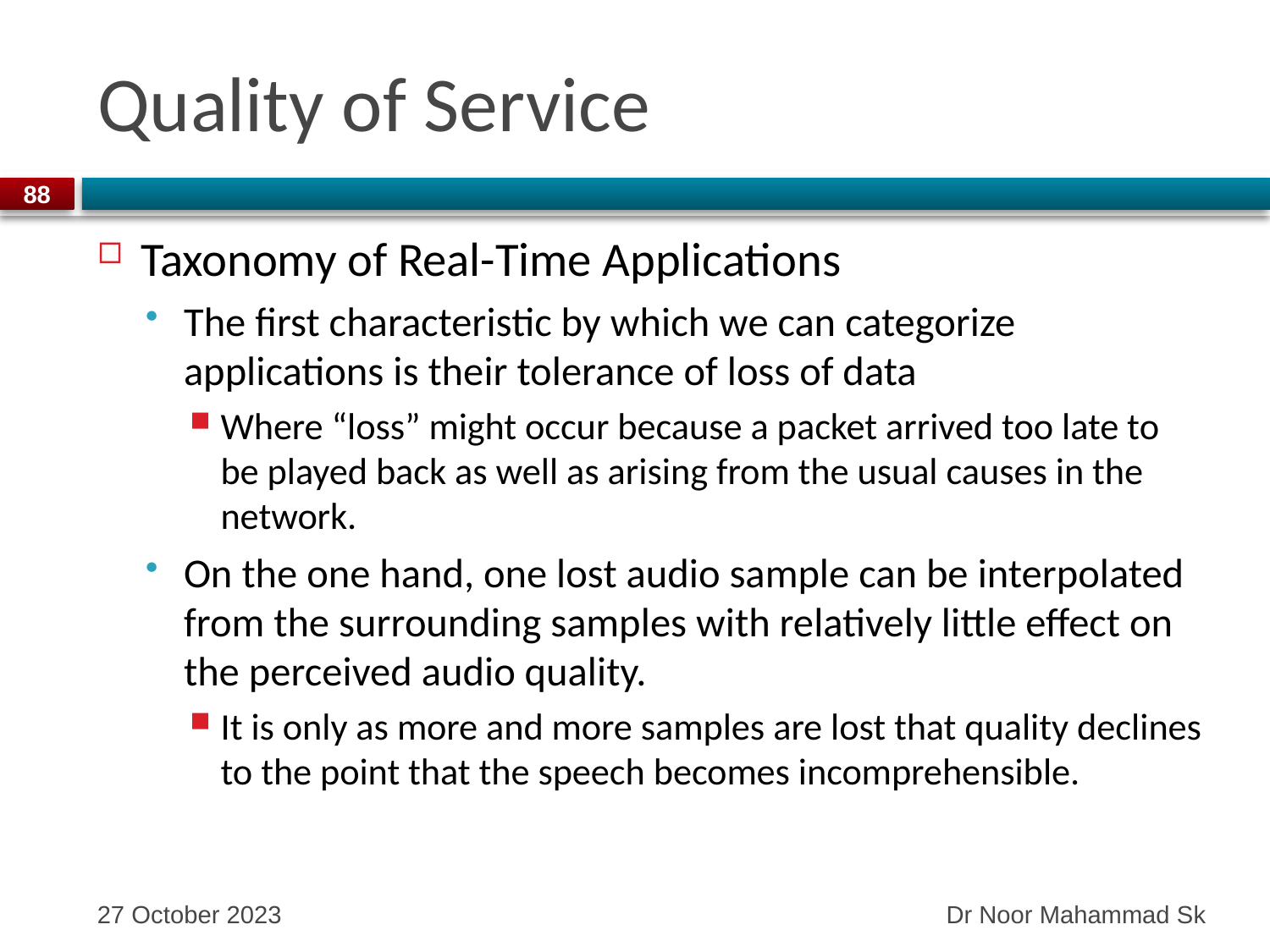

# Quality of Service
88
Taxonomy of Real-Time Applications
The first characteristic by which we can categorize applications is their tolerance of loss of data
Where “loss” might occur because a packet arrived too late to be played back as well as arising from the usual causes in the network.
On the one hand, one lost audio sample can be interpolated from the surrounding samples with relatively little effect on the perceived audio quality.
It is only as more and more samples are lost that quality declines to the point that the speech becomes incomprehensible.
Dr Noor Mahammad Sk
27 October 2023